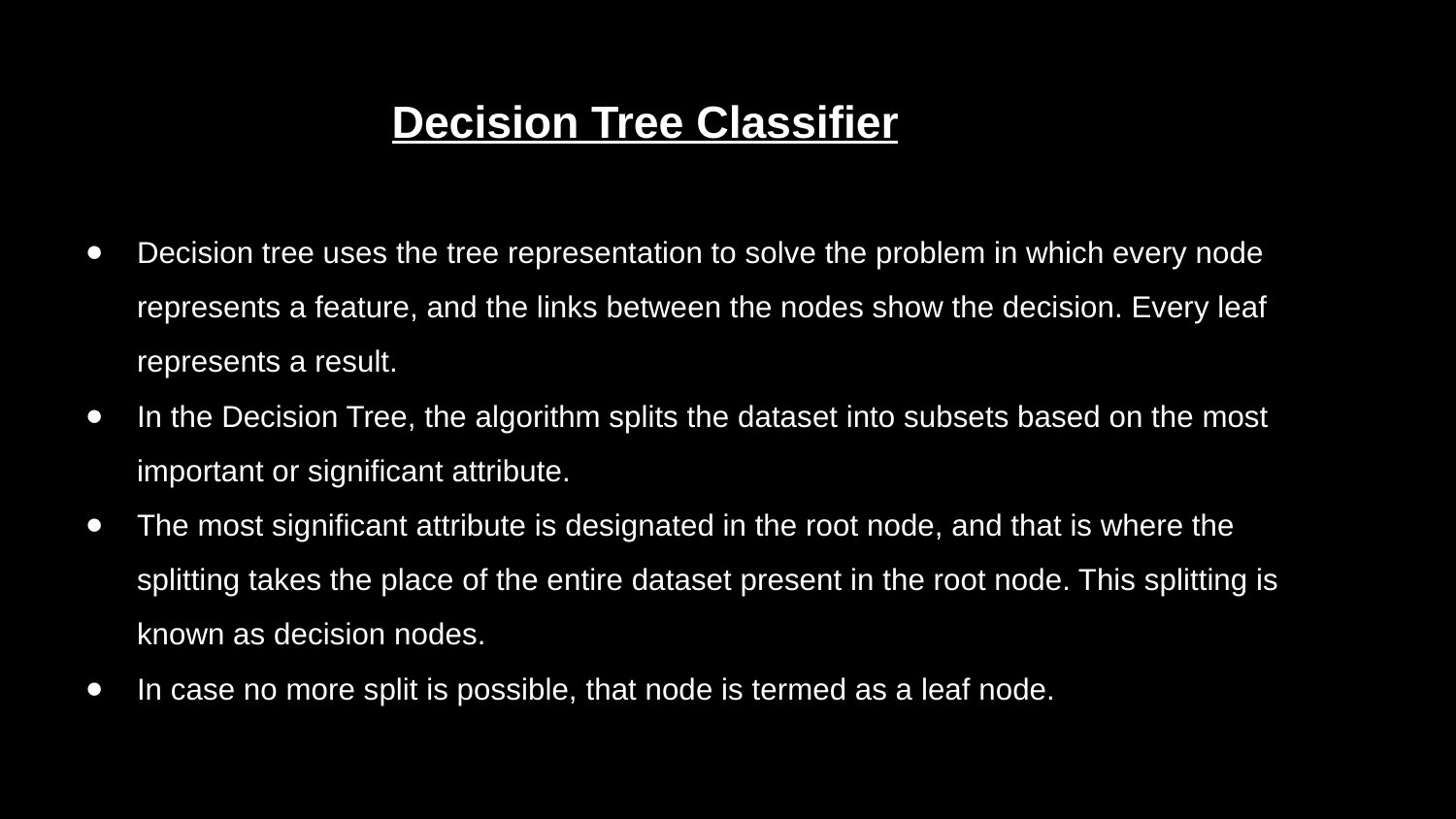

# Decision Tree Classifier

Decision tree uses the tree representation to solve the problem in which every node represents a feature, and the links between the nodes show the decision. Every leaf represents a result.
In the Decision Tree, the algorithm splits the dataset into subsets based on the most important or significant attribute.
The most significant attribute is designated in the root node, and that is where the splitting takes the place of the entire dataset present in the root node. This splitting is known as decision nodes.
In case no more split is possible, that node is termed as a leaf node.